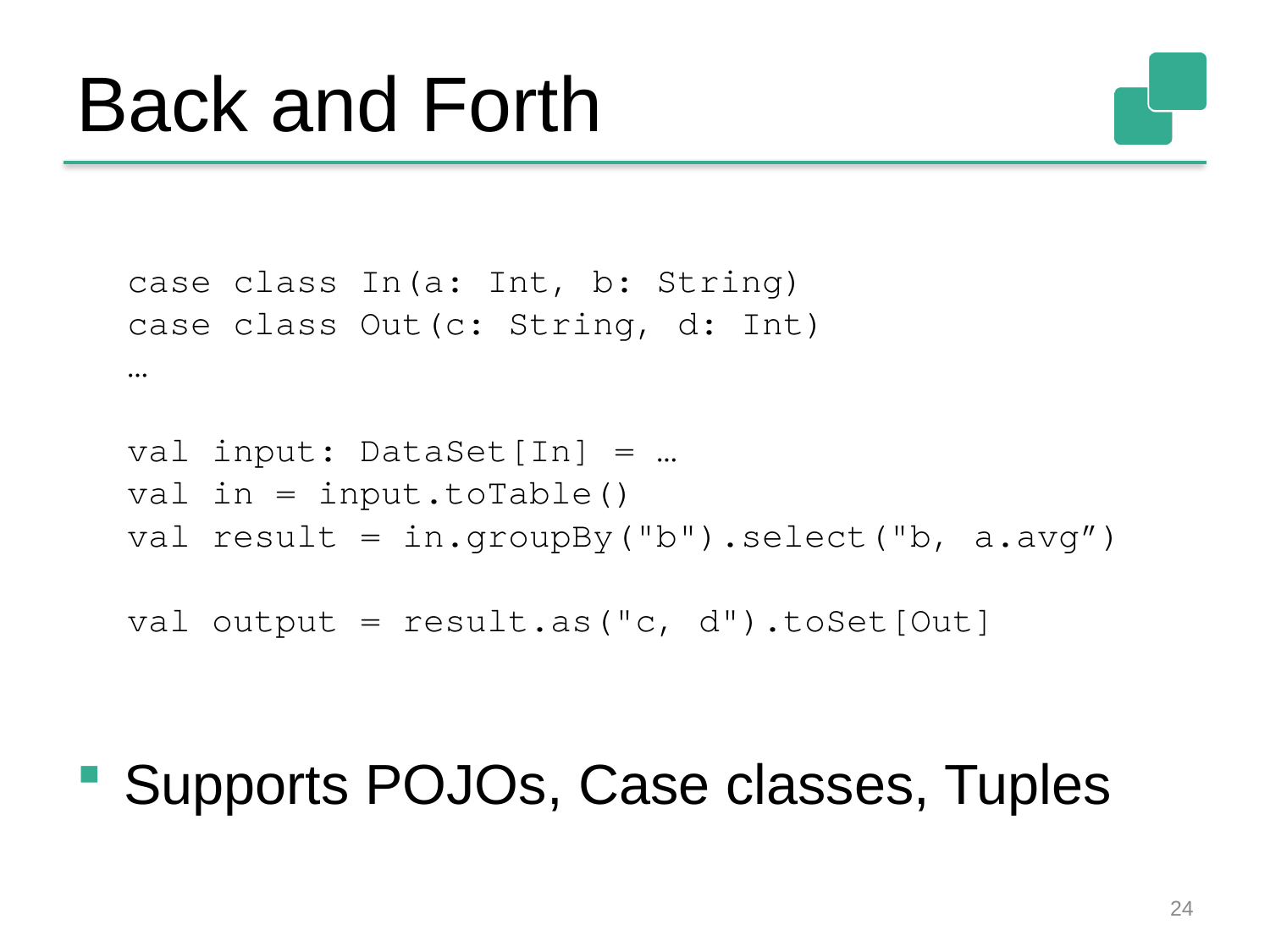

# Back and Forth
case class In(a: Int, b: String)
case class Out(c: String, d: Int)
…

val input: DataSet[In] = …
val in = input.toTable()
val result = in.groupBy("b").select("b, a.avg”)

val output = result.as("c, d").toSet[Out]

Supports POJOs, Case classes, Tuples
24